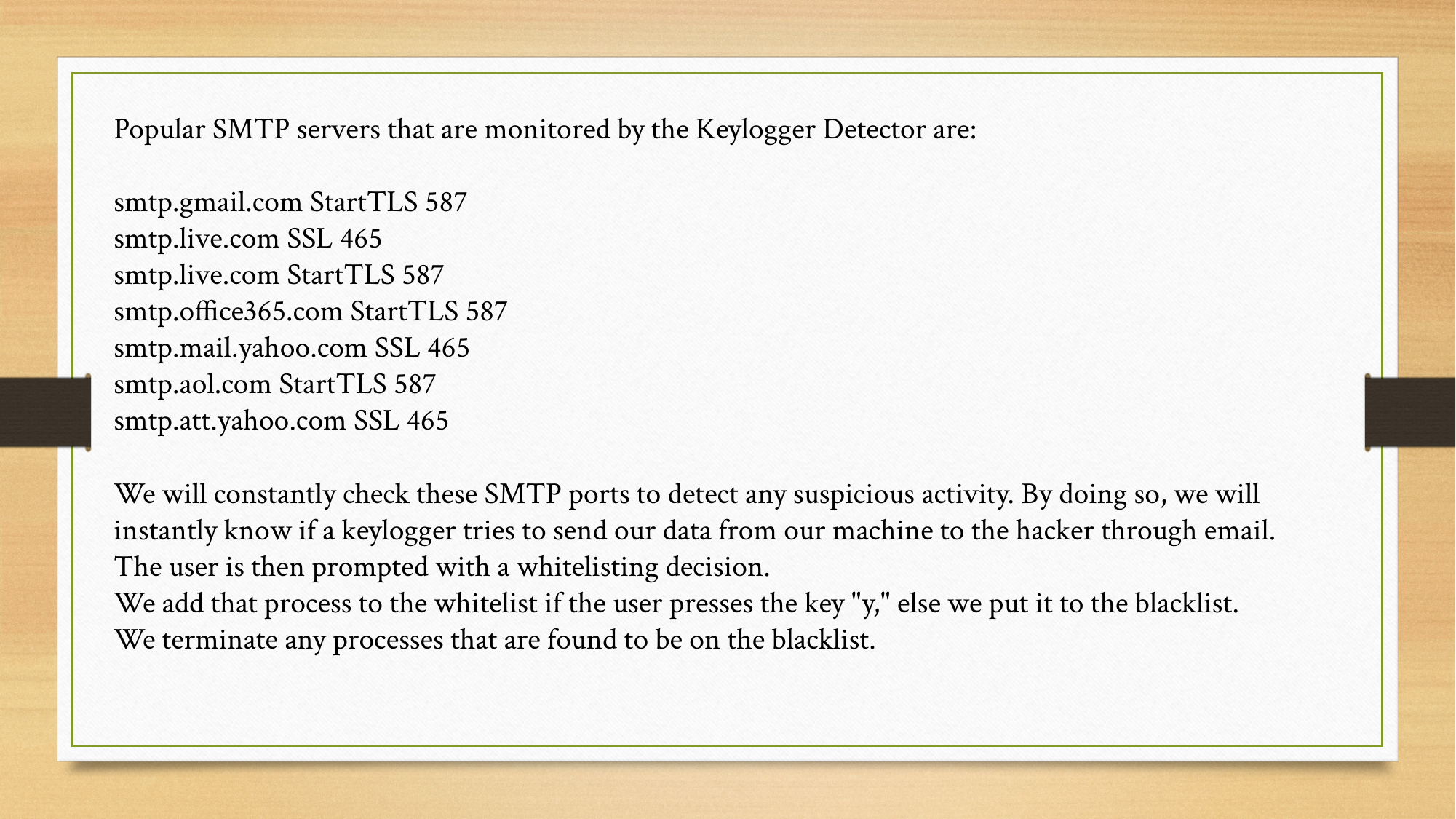

Popular SMTP servers that are monitored by the Keylogger Detector are:

smtp.gmail.com StartTLS 587
smtp.live.com SSL 465
smtp.live.com StartTLS 587
smtp.office365.com StartTLS 587
smtp.mail.yahoo.com SSL 465
smtp.aol.com StartTLS 587
smtp.att.yahoo.com SSL 465

We will constantly check these SMTP ports to detect any suspicious activity. By doing so, we will instantly know if a keylogger tries to send our data from our machine to the hacker through email.
The user is then prompted with a whitelisting decision.
We add that process to the whitelist if the user presses the key "y," else we put it to the blacklist.
We terminate any processes that are found to be on the blacklist.